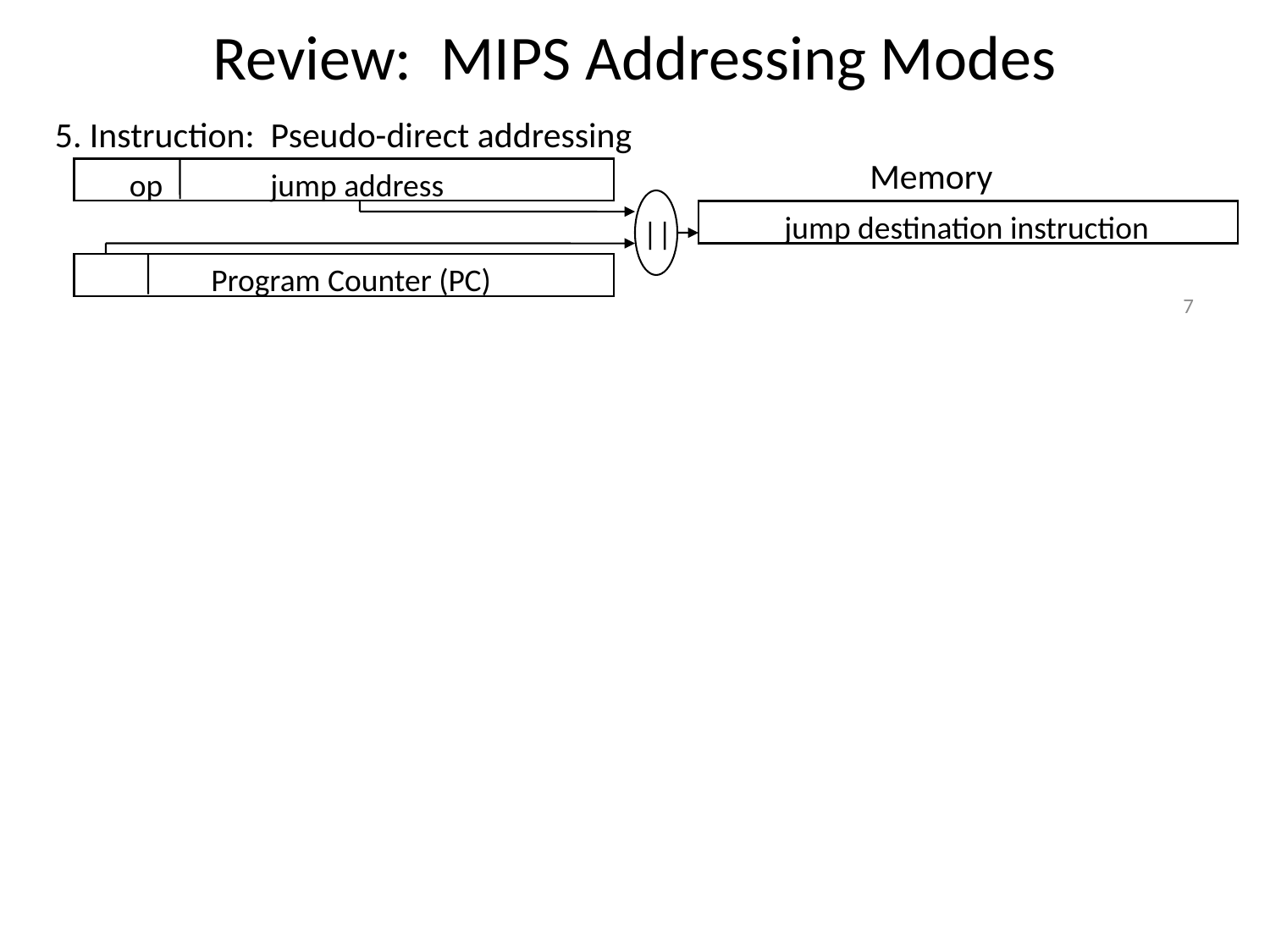

# Review:  MIPS Addressing Modes
5. Instruction:  Pseudo-direct addressing
Memory

op               jump address

jump destination instruction
||

Program Counter (PC)
7